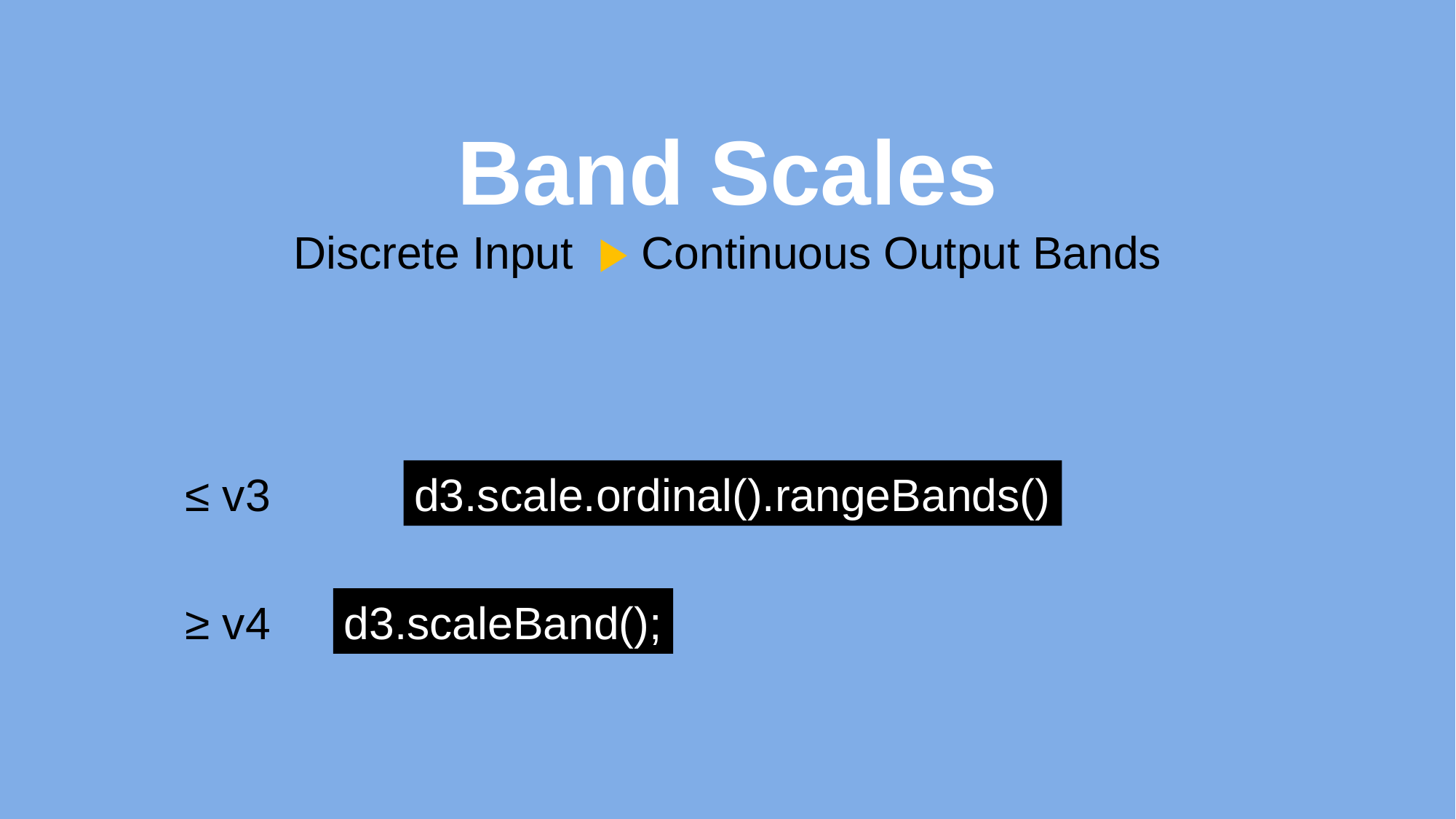

Band Scales
Discrete Input  ▶ Continuous Output Bands

≤ v3
d3.scale.ordinal().rangeBands()
≥ v4
d3.scaleBand();